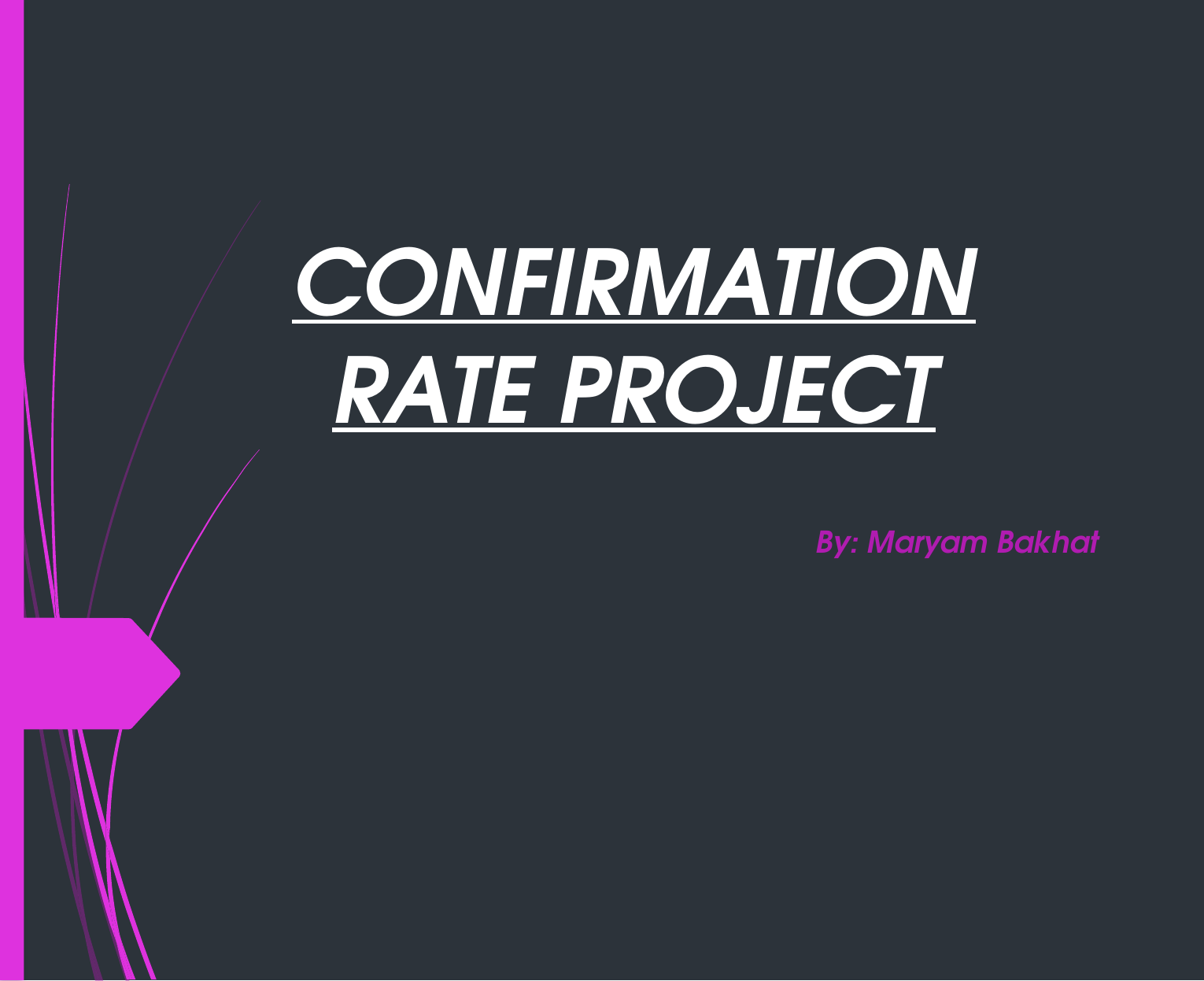

# CONFIRMATION RATE PROJECT
By: Maryam Bakhat